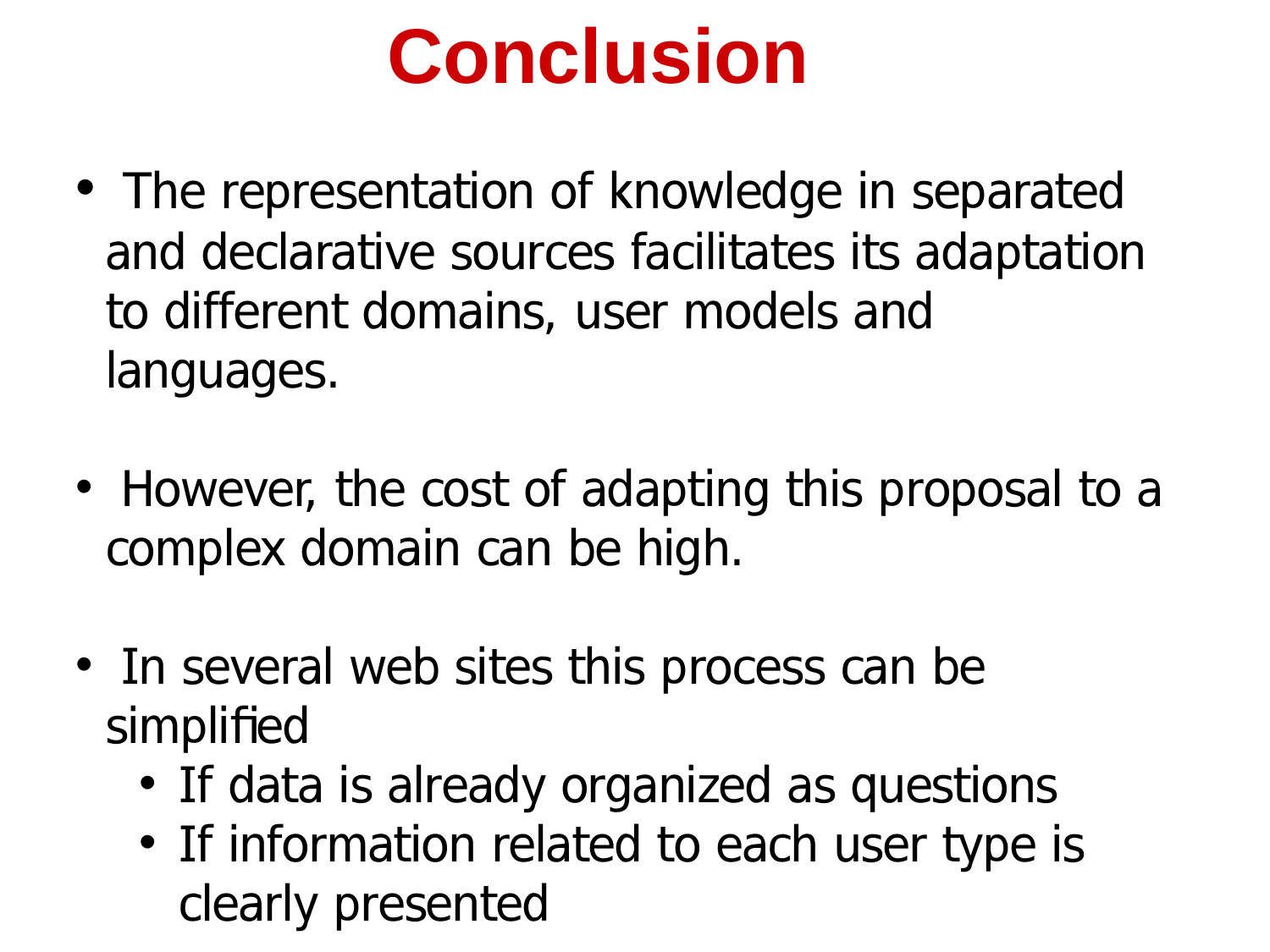

Conclusion
 The representation of knowledge in separated and declarative sources facilitates its adaptation to different domains, user models and  languages.

 However, the cost of adapting this proposal to a complex domain can be high.

 In several web sites this process can be simplified
If data is already organized as questions
If information related to each user type is clearly presented